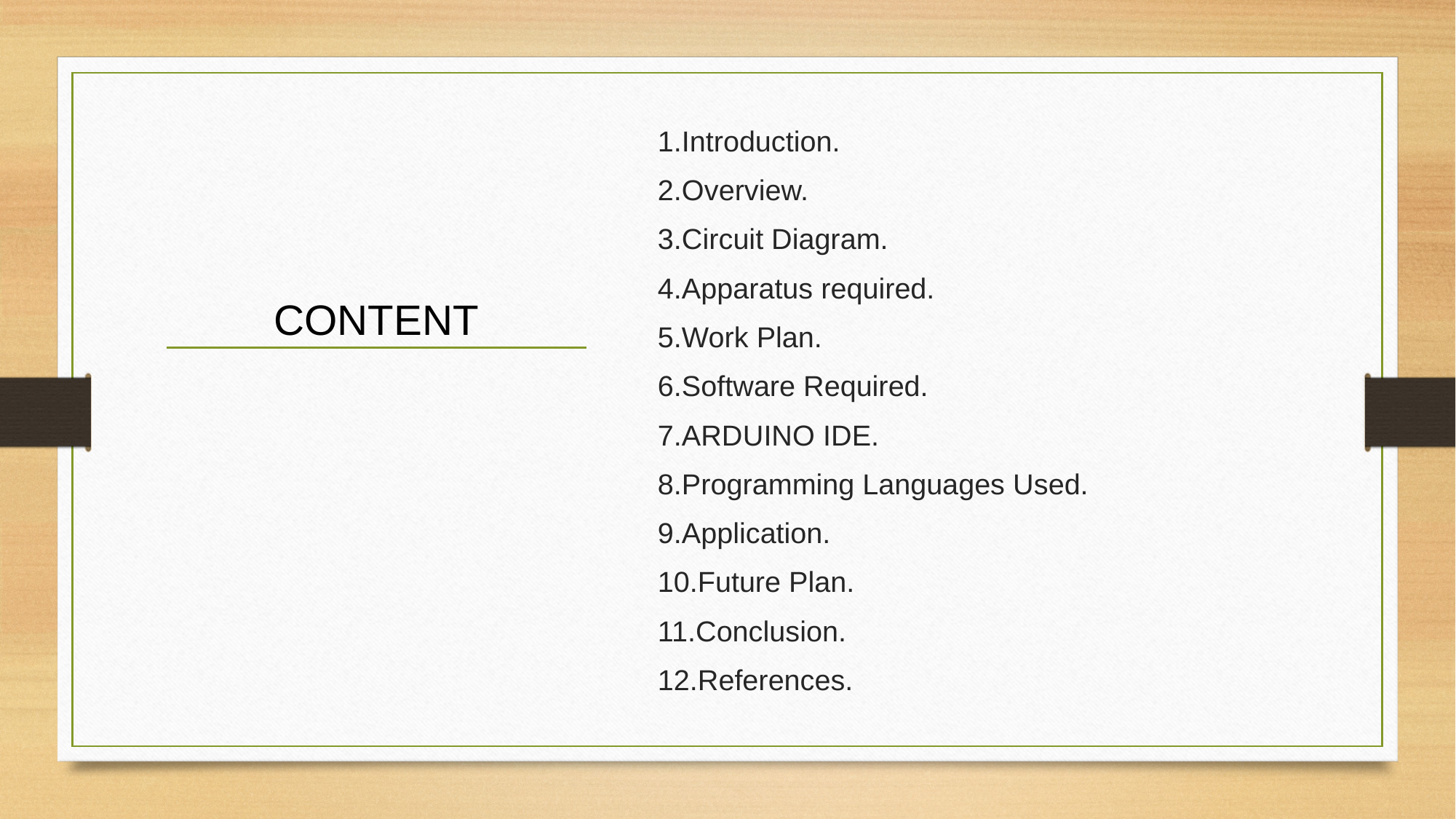

1.Introduction.
2.Overview.
3.Circuit Diagram.
4.Apparatus required.
5.Work Plan.
6.Software Required.
7.ARDUINO IDE.
8.Programming Languages Used.
9.Application.
10.Future Plan.
11.Conclusion.
12.References.
# CONTENT